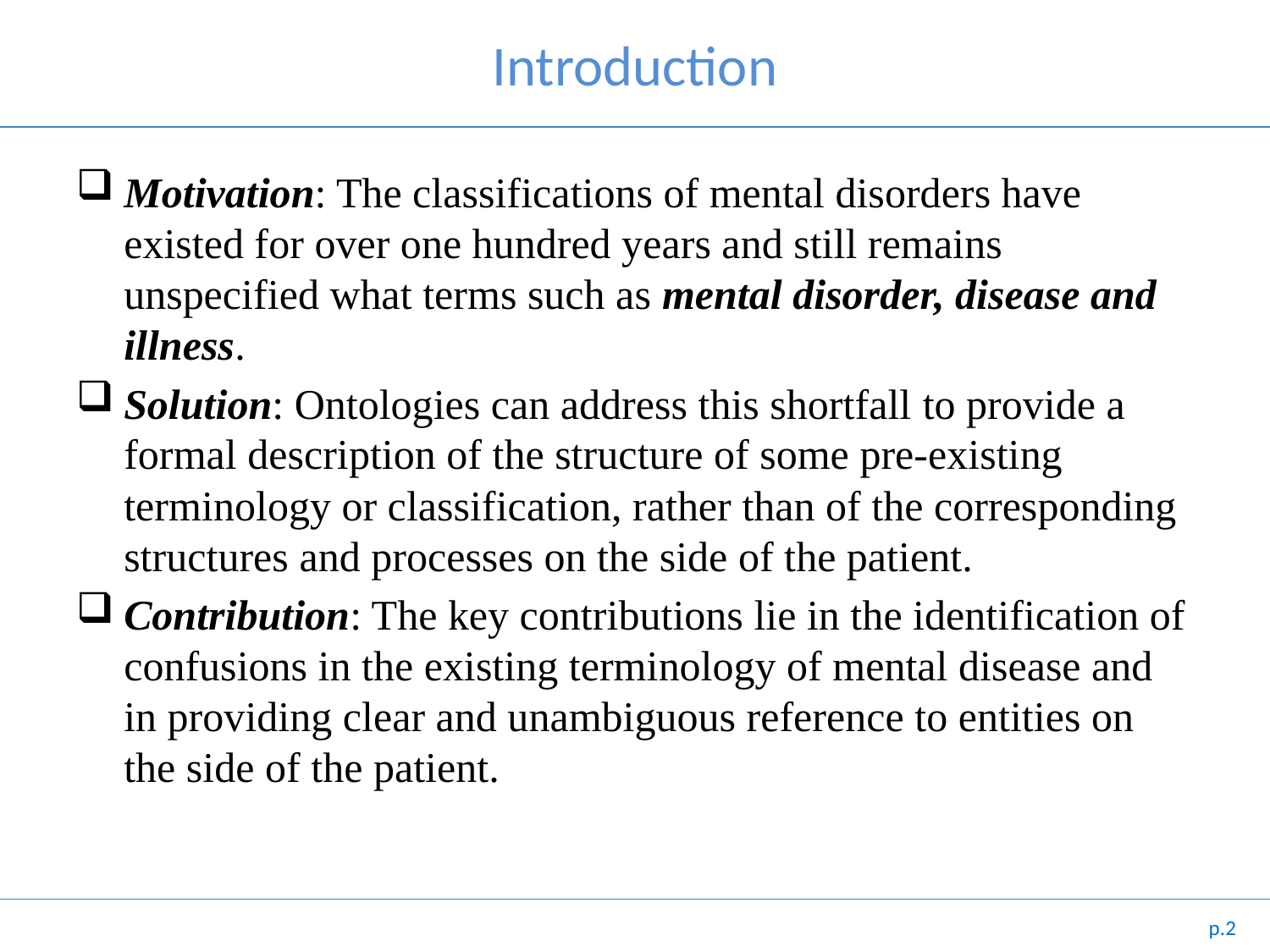

# Introduction
Motivation: The classifications of mental disorders have existed for over one hundred years and still remains unspecified what terms such as mental disorder, disease and illness.
Solution: Ontologies can address this shortfall to provide a formal description of the structure of some pre-existing terminology or classification, rather than of the corresponding structures and processes on the side of the patient.
Contribution: The key contributions lie in the identification of confusions in the existing terminology of mental disease and in providing clear and unambiguous reference to entities on the side of the patient.

p.2